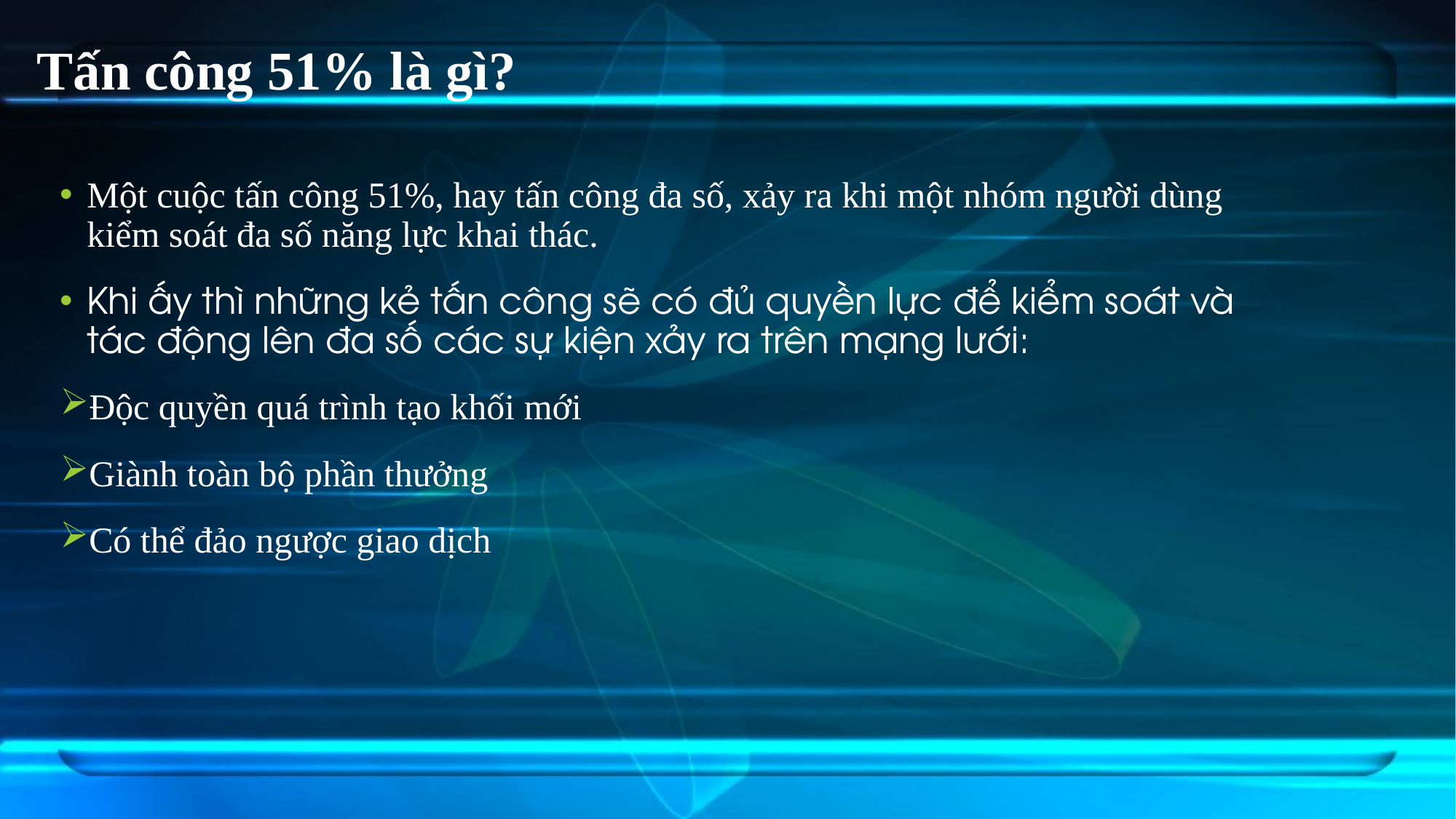

# Tấn công 51% là gì?
Một cuộc tấn công 51%, hay tấn công đa số, xảy ra khi một nhóm người dùng kiểm soát đa số năng lực khai thác.
Khi ấy thì những kẻ tấn công sẽ có đủ quyền lực để kiểm soát và tác động lên đa số các sự kiện xảy ra trên mạng lưới:
Độc quyền quá trình tạo khối mới
Giành toàn bộ phần thưởng
Có thể đảo ngược giao dịch